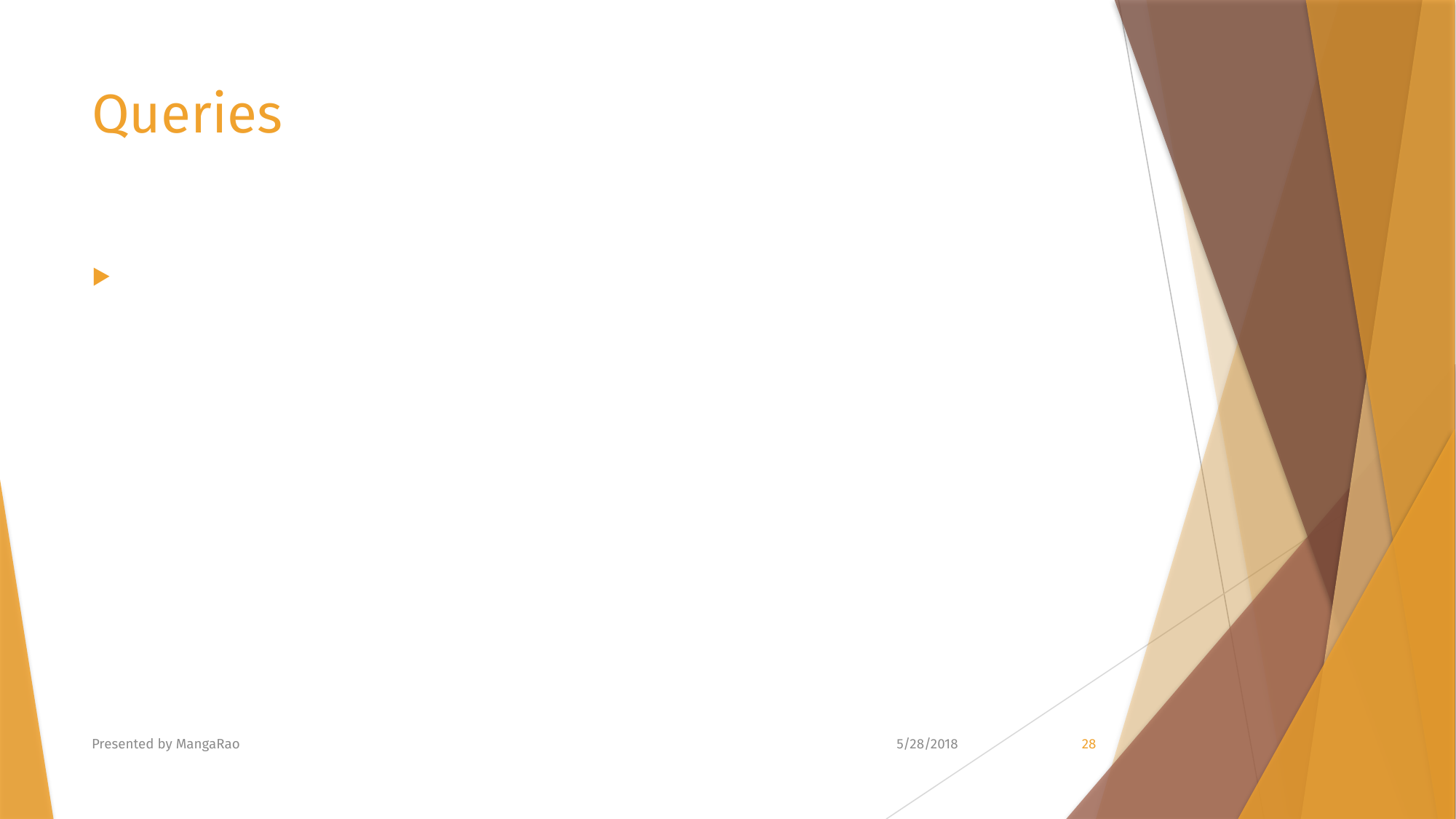

# Queries

Presented by MangaRao
5/28/2018
28